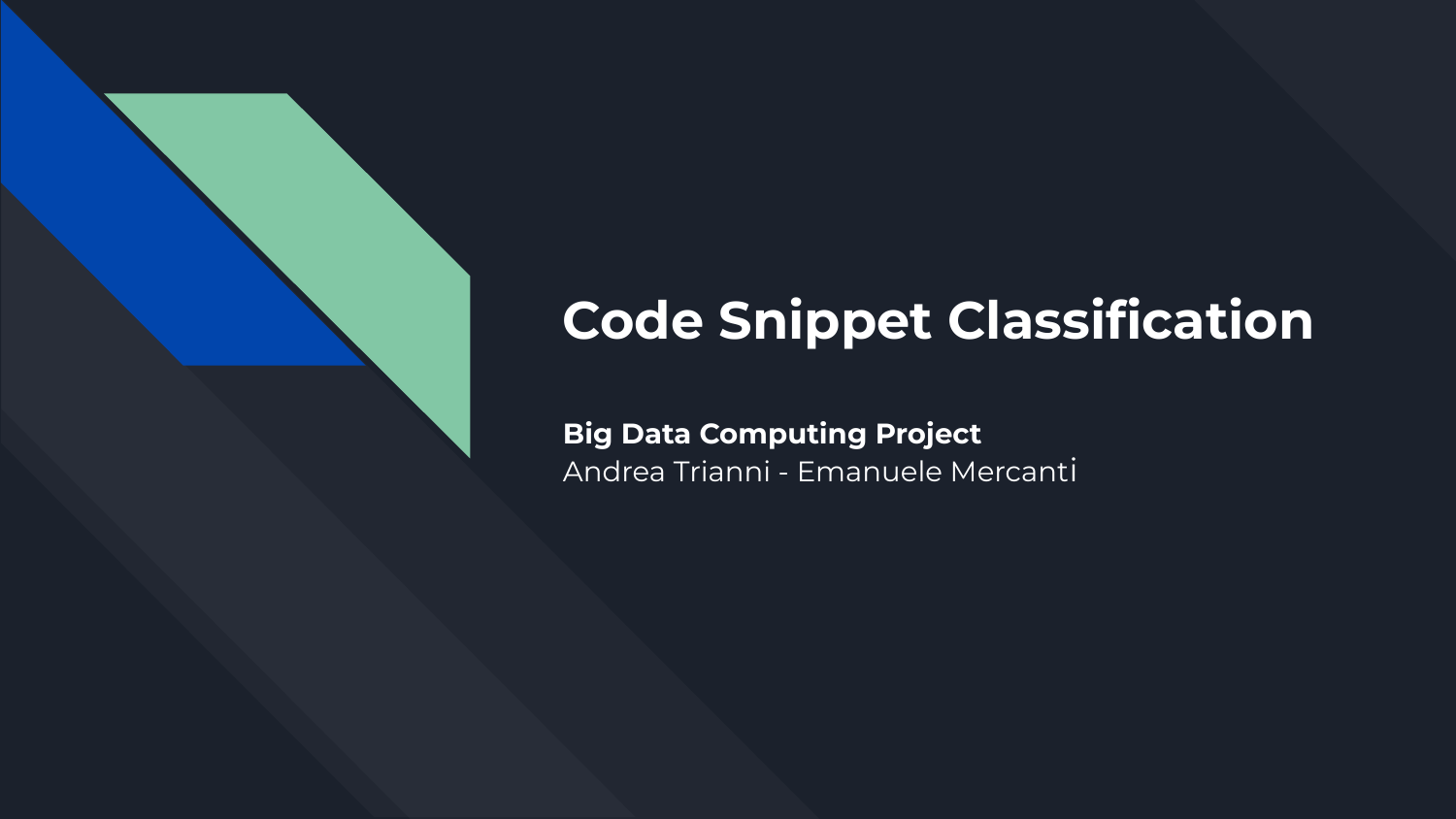

# Code Snippet Classification

Big Data Computing Project
Andrea Trianni - Emanuele Mercanti